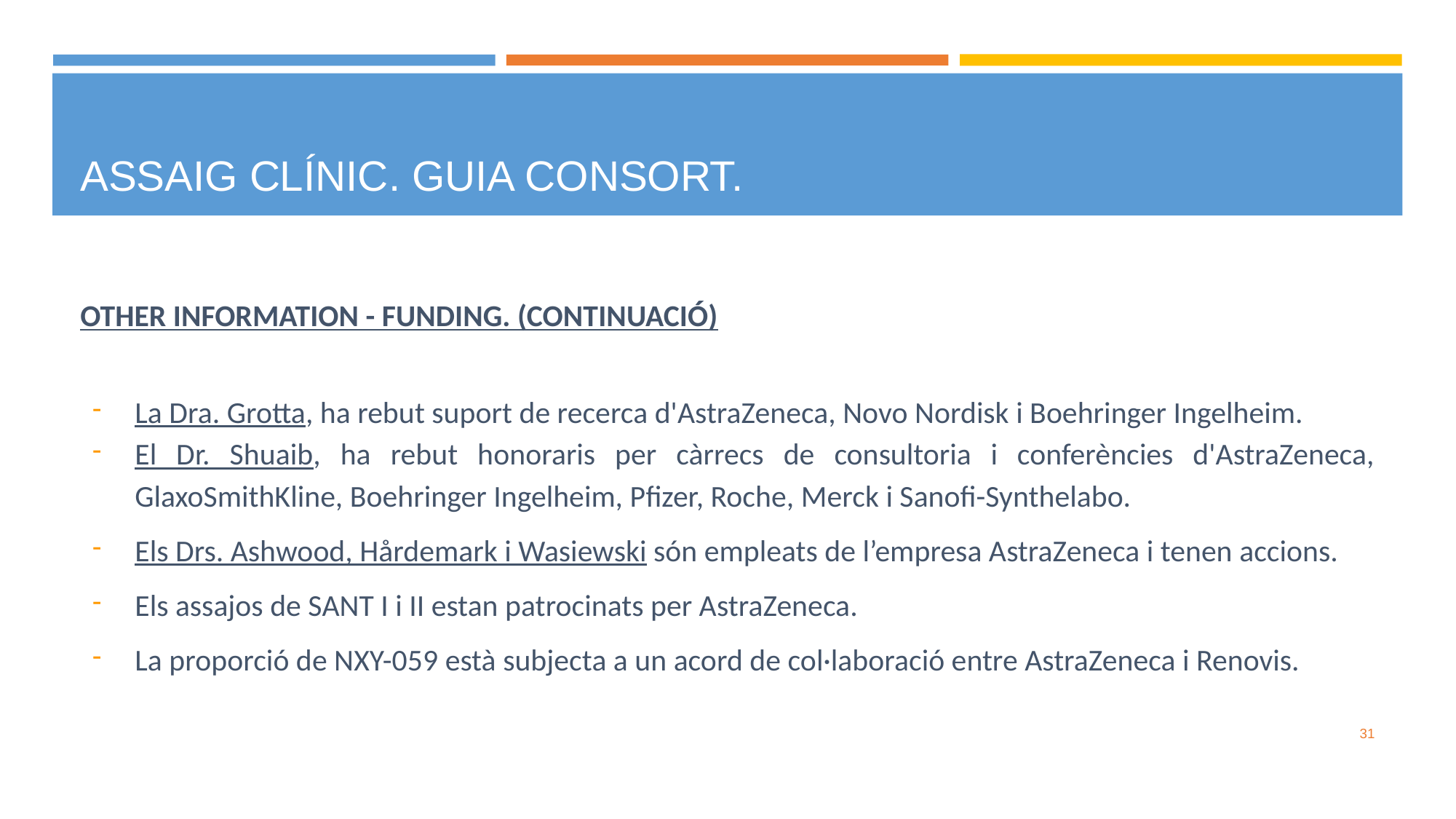

# ASSAIG CLÍNIC. GUIA CONSORT.
OTHER INFORMATION - FUNDING. (CONTINUACIÓ)

La Dra. Grotta, ha rebut suport de recerca d'AstraZeneca, Novo Nordisk i Boehringer Ingelheim.
El Dr. Shuaib, ha rebut honoraris per càrrecs de consultoria i conferències d'AstraZeneca, GlaxoSmithKline, Boehringer Ingelheim, Pfizer, Roche, Merck i Sanofi-Synthelabo.
Els Drs. Ashwood, Hårdemark i Wasiewski són empleats de l’empresa AstraZeneca i tenen accions.
Els assajos de SANT I i II estan patrocinats per AstraZeneca.
La proporció de NXY-059 està subjecta a un acord de col·laboració entre AstraZeneca i Renovis.

31